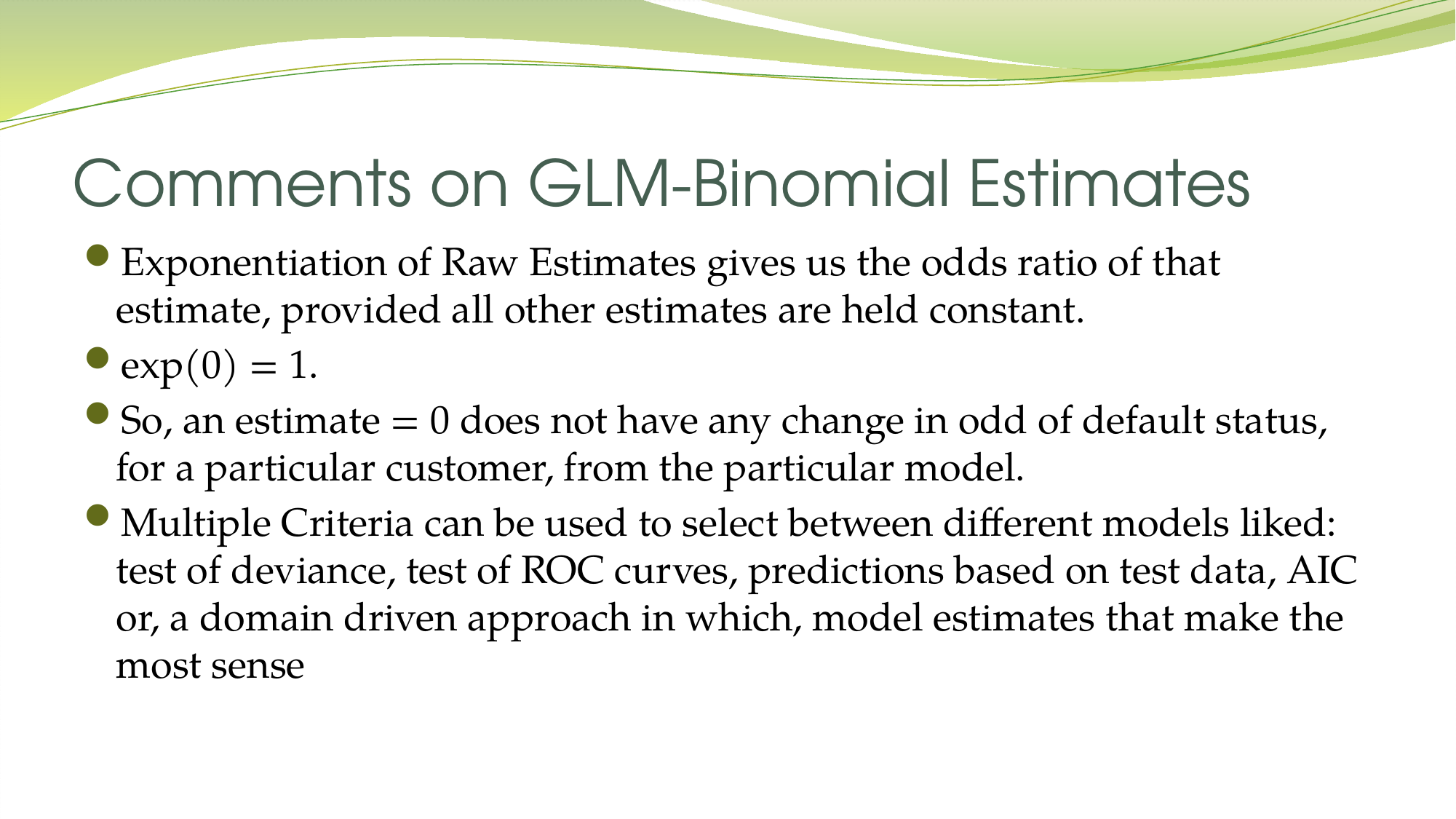

# Comments on GLM-Binomial Estimates
Exponentiation of Raw Estimates gives us the odds ratio of that estimate, provided all other estimates are held constant.
exp(0) = 1.
So, an estimate = 0 does not have any change in odd of default status, for a particular customer, from the particular model.
Multiple Criteria can be used to select between different models liked: test of deviance, test of ROC curves, predictions based on test data, AIC or, a domain driven approach in which, model estimates that make the most sense